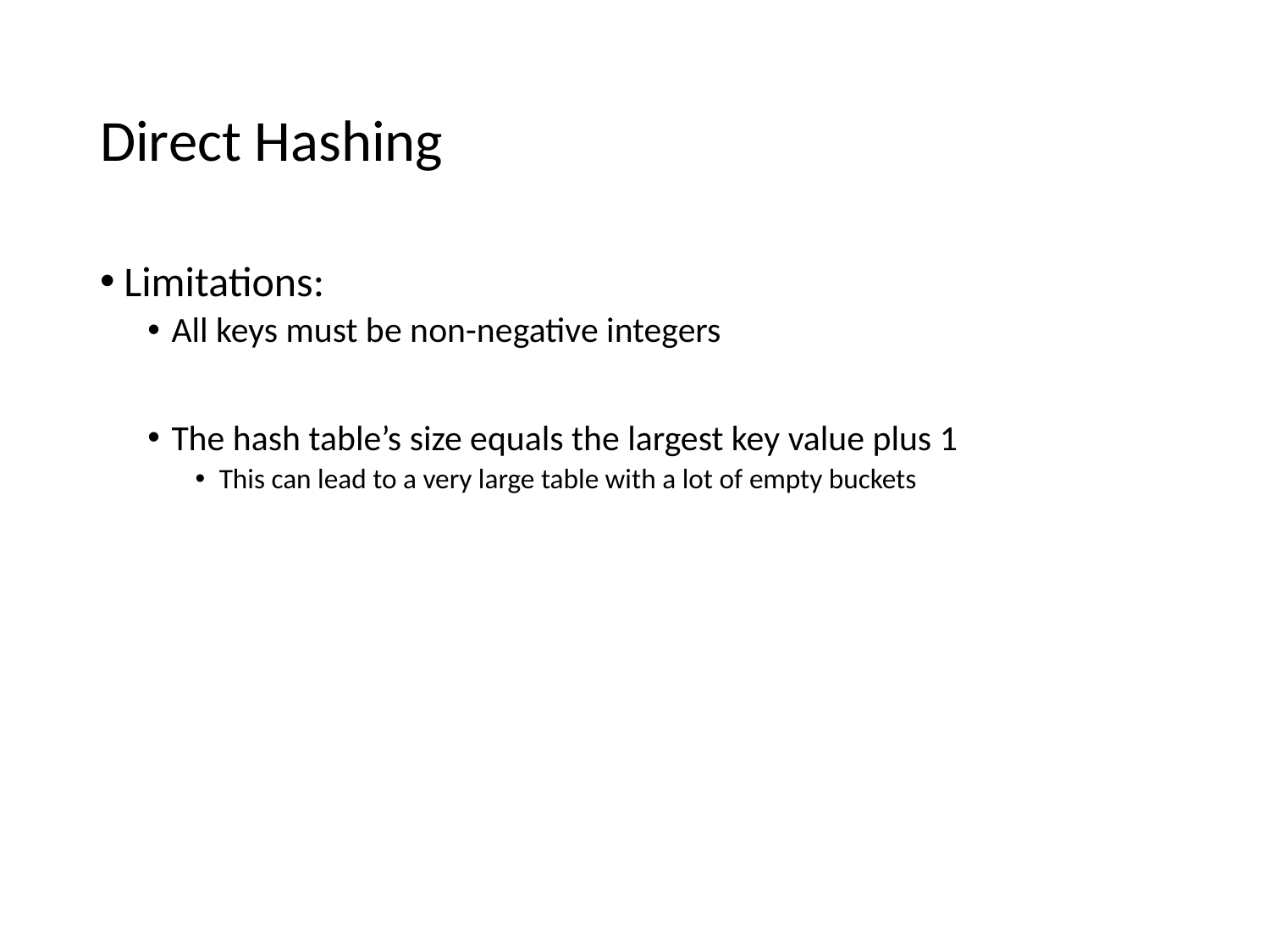

# Direct Hashing
Limitations:
All keys must be non-negative integers

The hash table’s size equals the largest key value plus 1
This can lead to a very large table with a lot of empty buckets